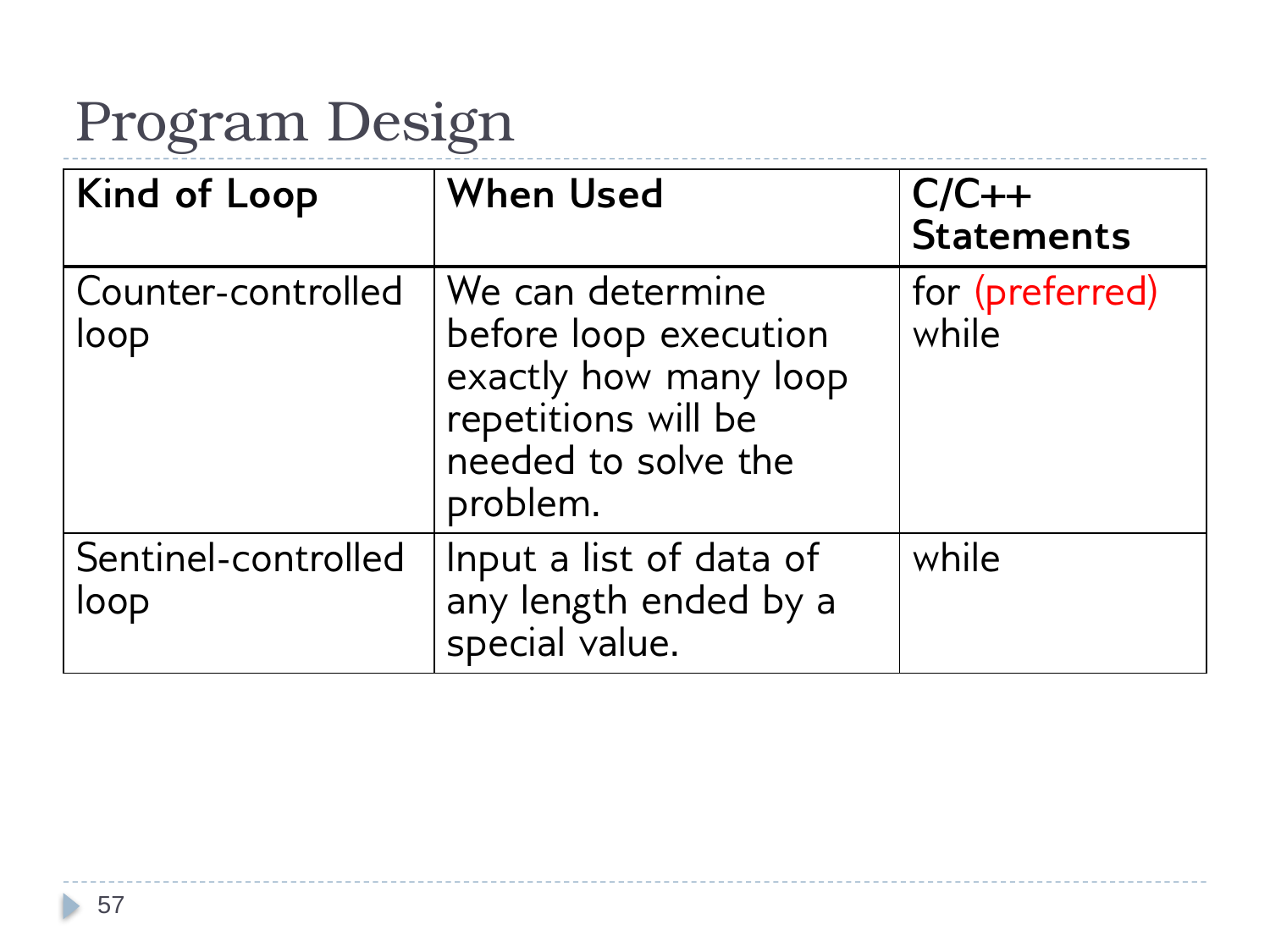

# Program Design
| Kind of Loop | When Used | C/C++ Statements |
| --- | --- | --- |
| Counter-controlled loop | We can determine before loop execution exactly how many loop repetitions will be needed to solve the problem. | for (preferred) while |
| Sentinel-controlled loop | Input a list of data of any length ended by a special value. | while |
57